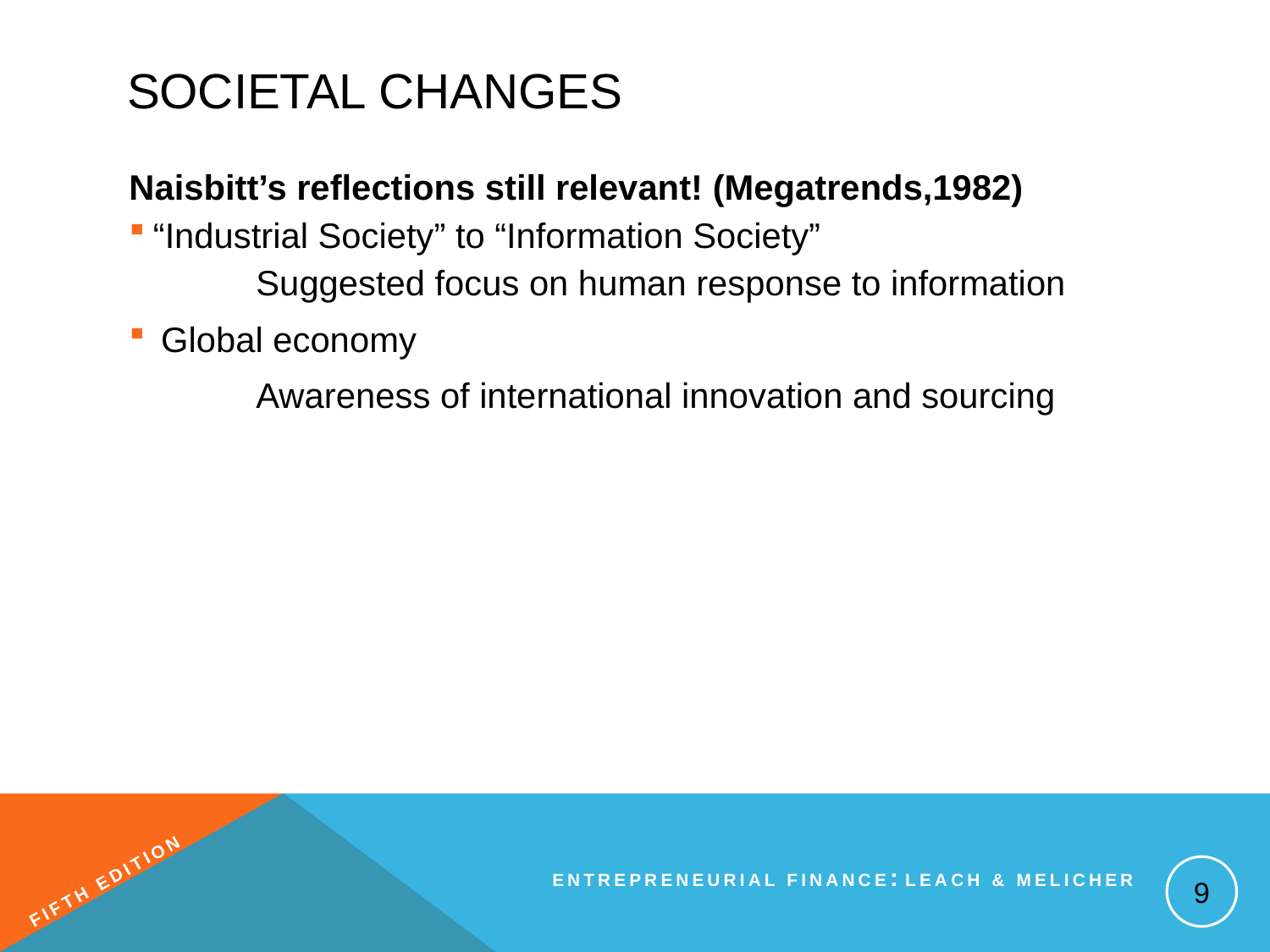

# Societal Changes
Naisbitt’s reflections still relevant! (Megatrends,1982)
“Industrial Society” to “Information Society”
	Suggested focus on human response to information
Global economy
	Awareness of international innovation and sourcing

9